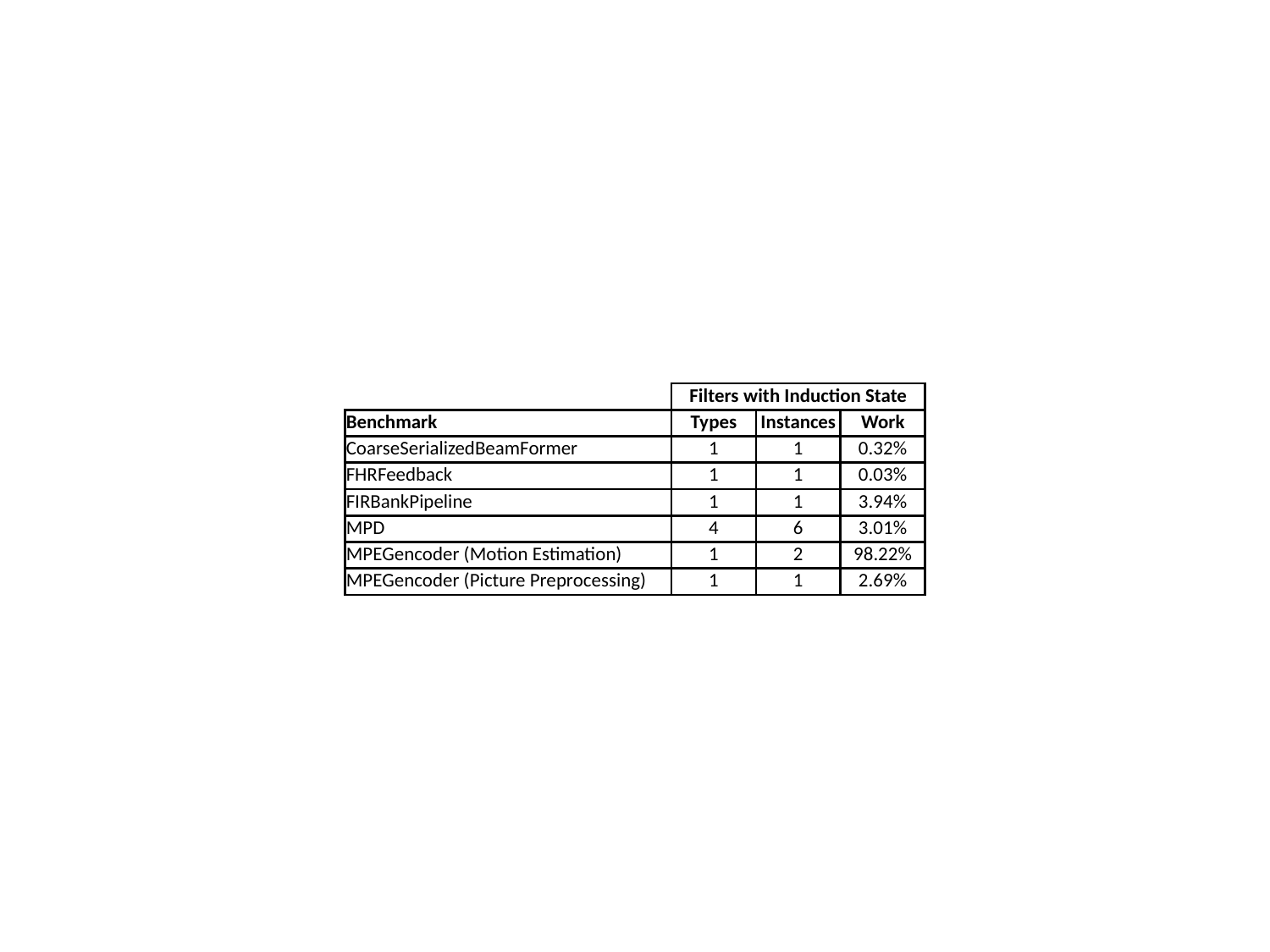

|  | Filters with Induction State |  |  |
| --- | --- | --- | --- |
| Benchmark | Types | Instances | Work |
| CoarseSerializedBeamFormer | 1 | 1 | 0.32% |
| FHRFeedback | 1 | 1 | 0.03% |
| FIRBankPipeline | 1 | 1 | 3.94% |
| MPD | 4 | 6 | 3.01% |
| MPEGencoder (Motion Estimation) | 1 | 2 | 98.22% |
| MPEGencoder (Picture Preprocessing) | 1 | 1 | 2.69% |